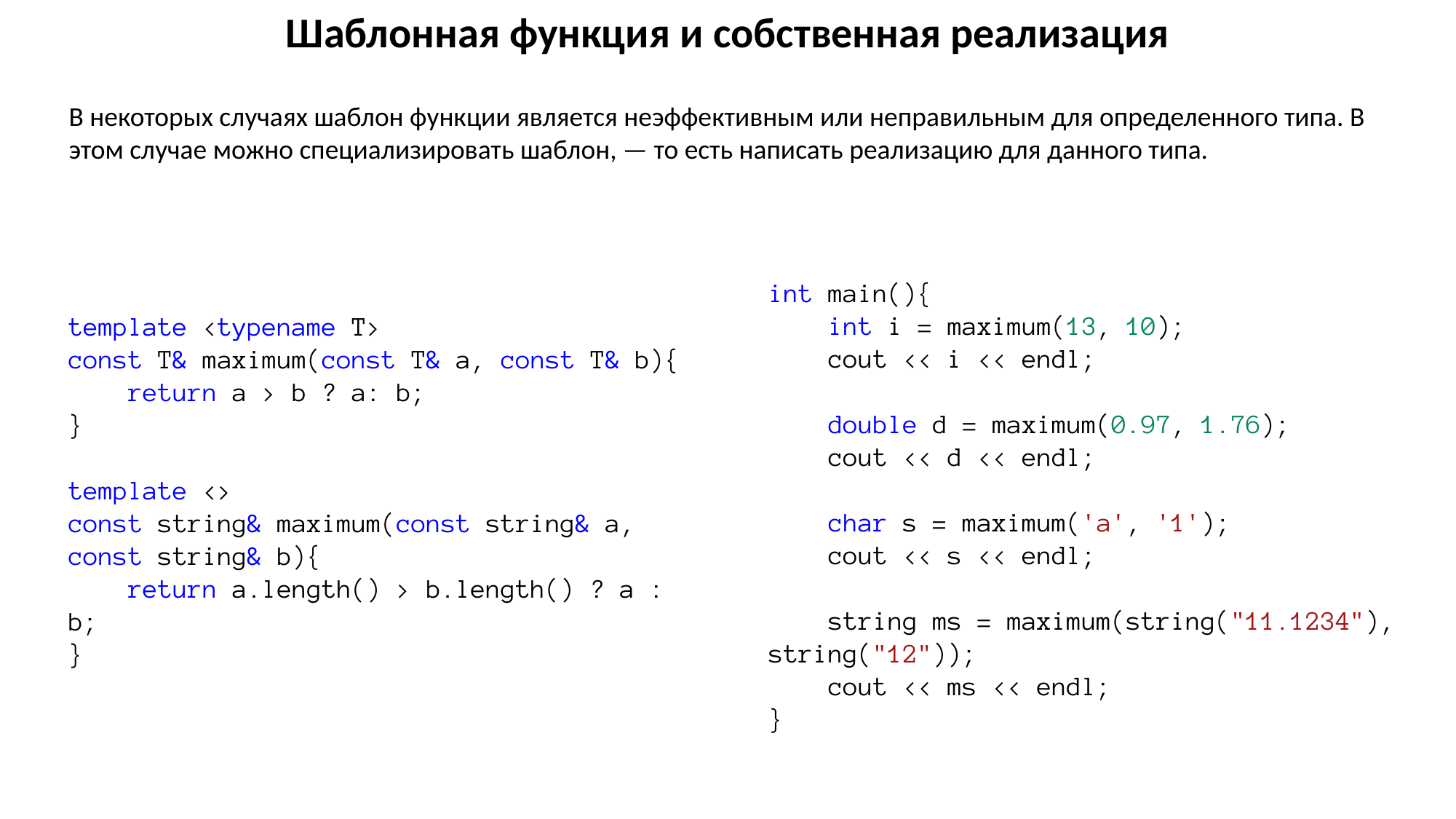

Шаблонная функция и собственная реализация
В некоторых случаях шаблон функции является неэффективным или неправильным для определенного типа. В этом случае можно специализировать шаблон, — то есть написать реализацию для данного типа.
int main(){
    int i = maximum(13, 10);
    cout << i << endl;

    double d = maximum(0.97, 1.76);
    cout << d << endl;
    char s = maximum('a', '1');
    cout << s << endl;
    string ms = maximum(string("11.1234"), string("12"));
    cout << ms << endl;
}
template <typename T>
const T& maximum(const T& a, const T& b){
    return a > b ? a: b;
}
template <>
const string& maximum(const string& a, const string& b){
    return a.length() > b.length() ? a : b;
}